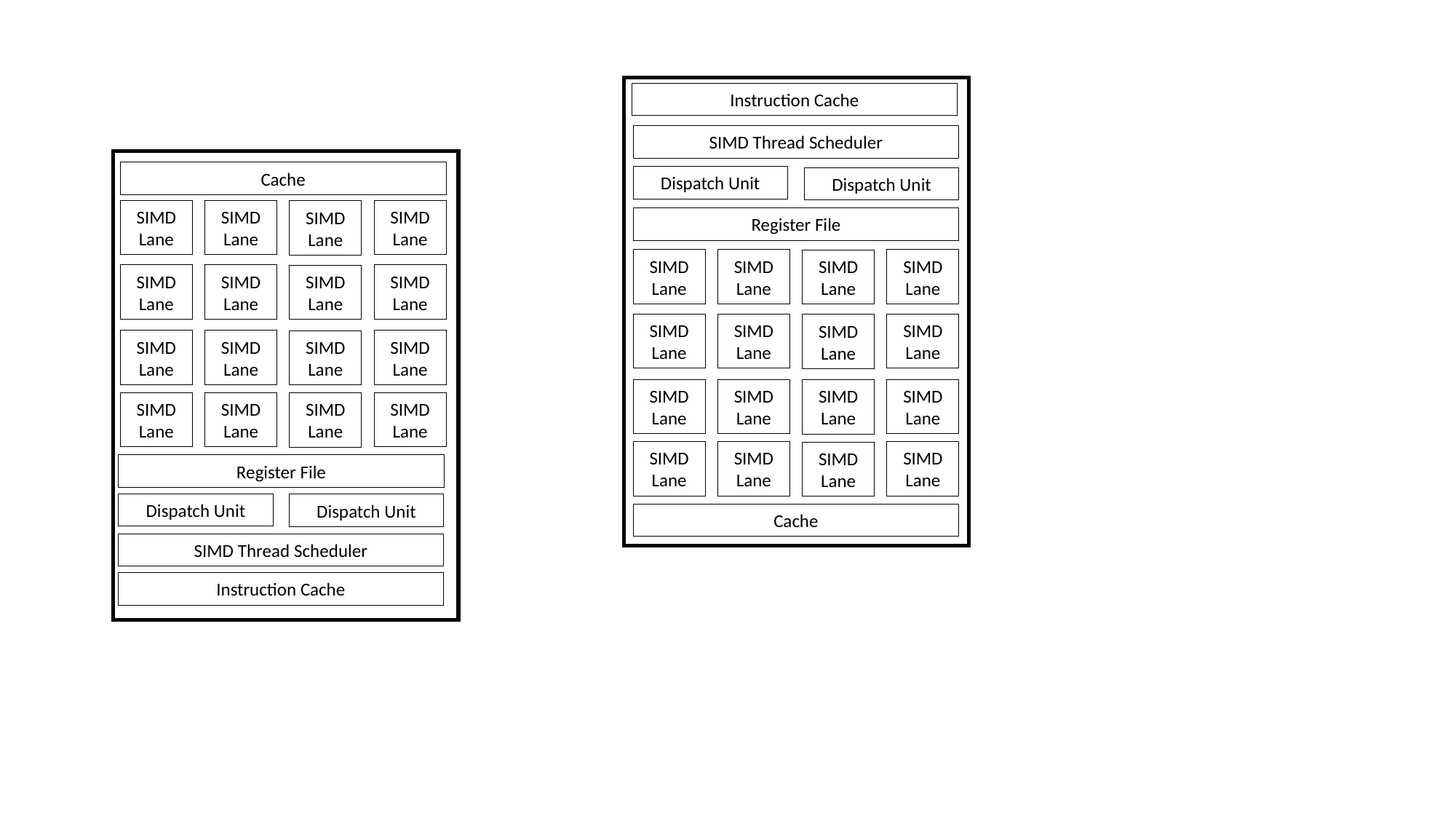

Instruction Cache
SIMD Thread Scheduler

Cache
Dispatch Unit
Dispatch Unit
SIMD Lane
SIMD Lane
SIMD Lane
SIMD Lane
Register File
SIMD Lane
SIMD Lane
SIMD Lane
SIMD Lane
SIMD Lane
SIMD Lane
SIMD Lane
SIMD Lane
SIMD Lane
SIMD Lane
SIMD Lane
SIMD Lane
SIMD Lane
SIMD Lane
SIMD Lane
SIMD Lane
SIMD Lane
SIMD Lane
SIMD Lane
SIMD Lane
SIMD Lane
SIMD Lane
SIMD Lane
SIMD Lane
SIMD Lane
SIMD Lane
SIMD Lane
SIMD Lane
Register File
Dispatch Unit
Dispatch Unit
Cache
SIMD Thread Scheduler
Instruction Cache